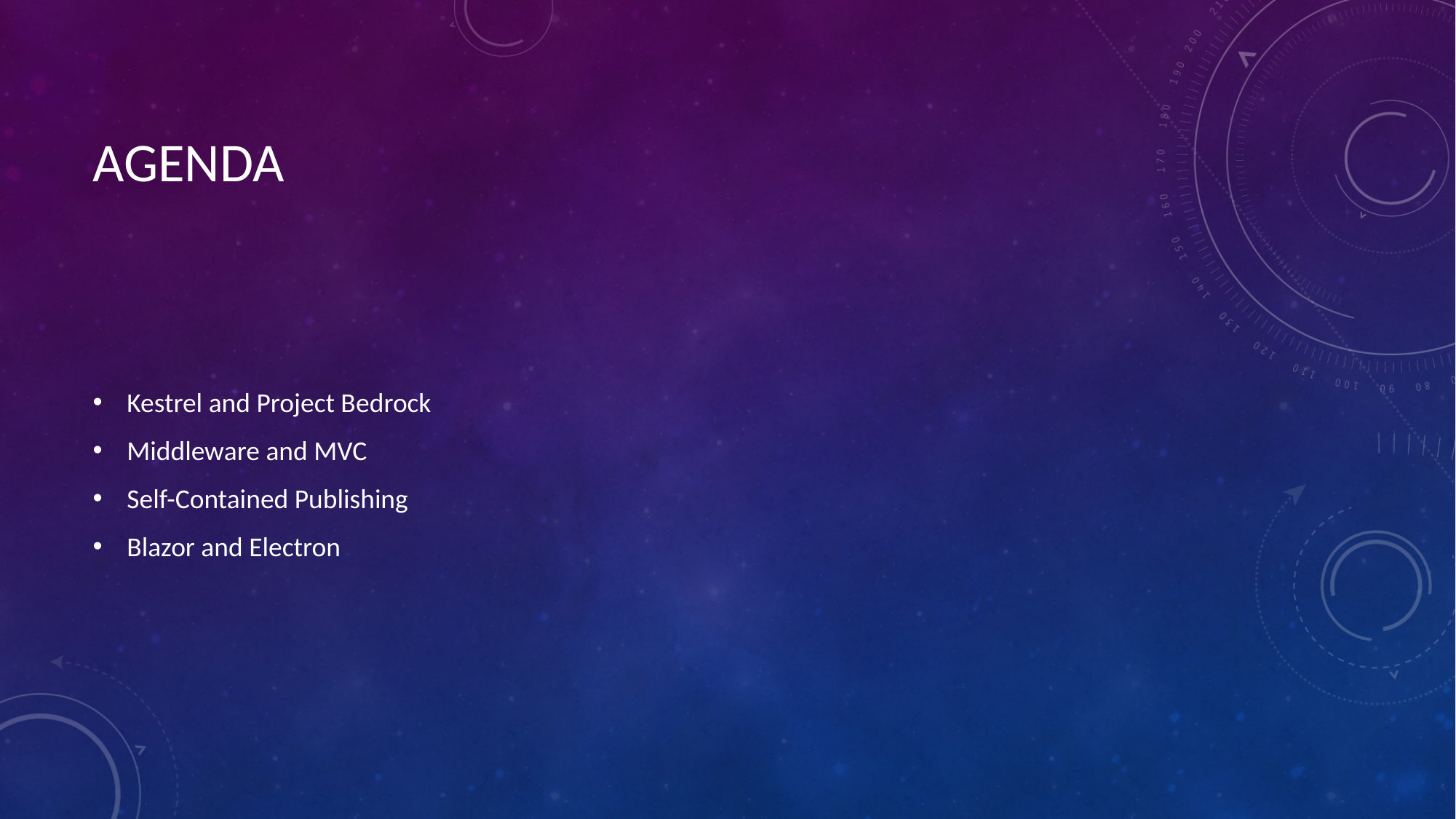

# Agenda
Kestrel and Project Bedrock
Middleware and MVC
Self-Contained Publishing
Blazor and Electron